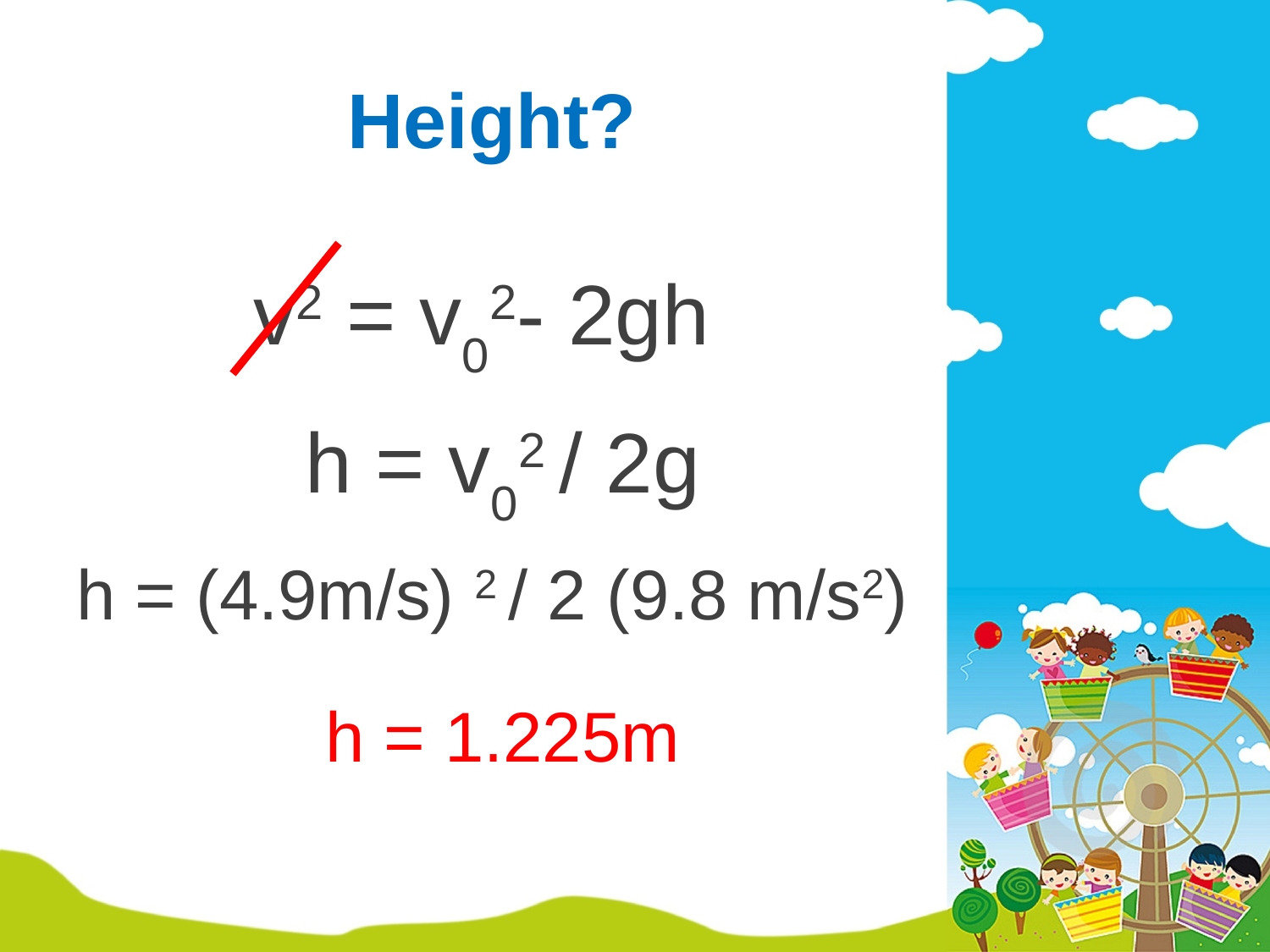

# Height?
v2 = v02- 2gh
h = v02 / 2g
h = (4.9m/s) 2 / 2 (9.8 m/s2)
h = 1.225m